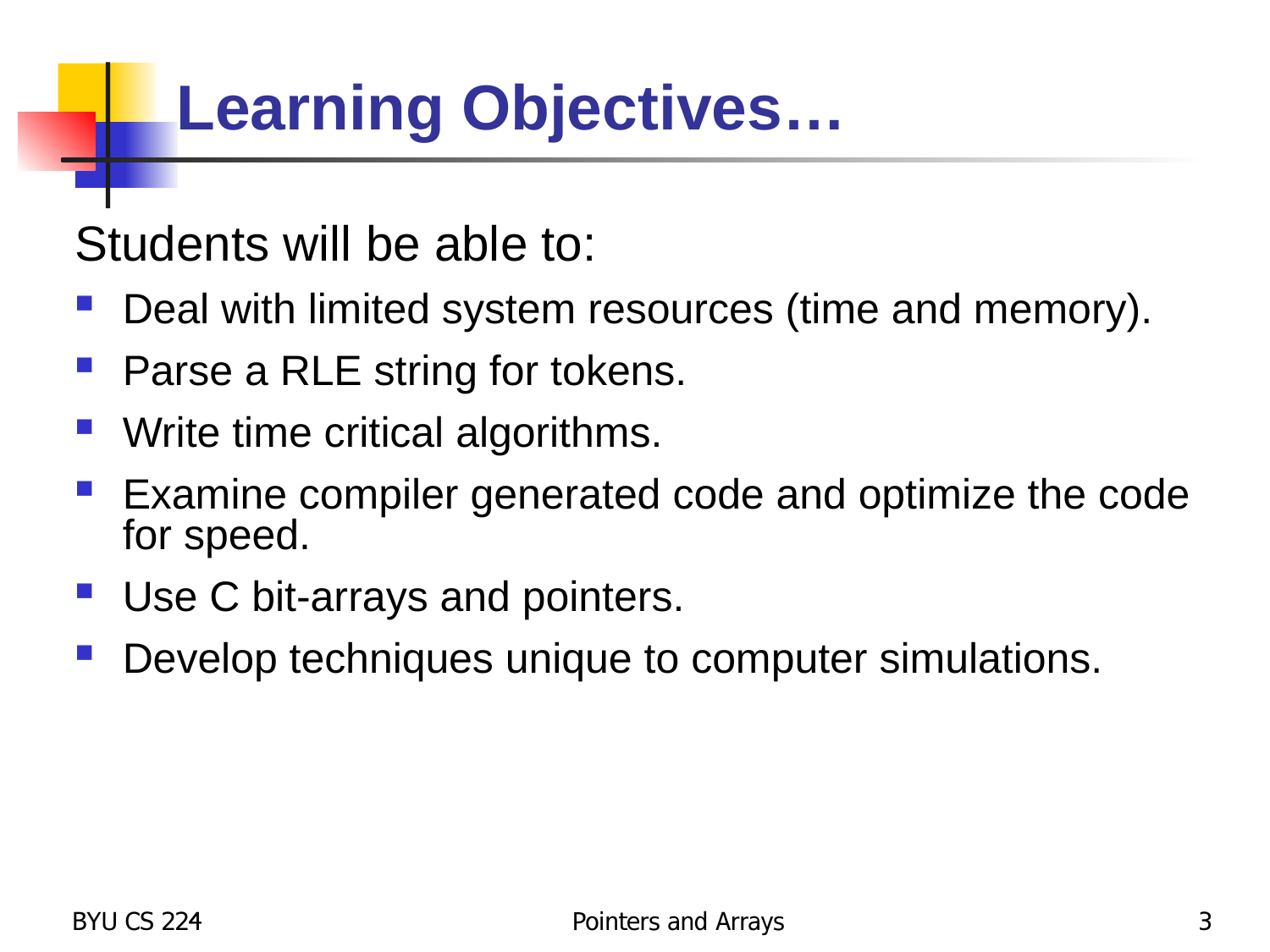

# Learning Objectives…
Students will be able to:
Deal with limited system resources (time and memory).
Parse a RLE string for tokens.
Write time critical algorithms.
Examine compiler generated code and optimize the code for speed.
Use C bit-arrays and pointers.
Develop techniques unique to computer simulations.

BYU CS 224
Pointers and Arrays
3